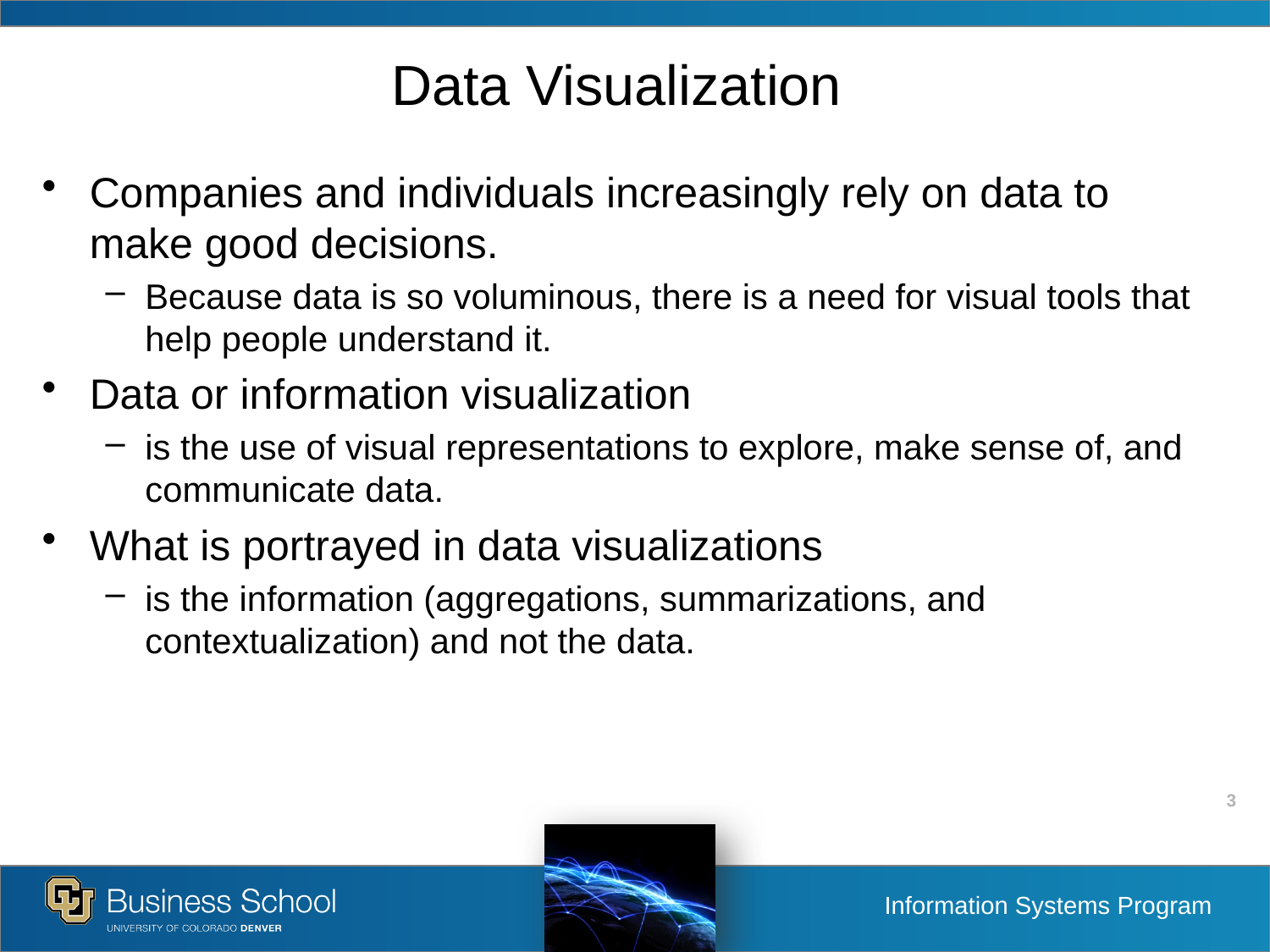

# Data Visualization
Companies and individuals increasingly rely on data to make good decisions.
Because data is so voluminous, there is a need for visual tools that help people understand it.
Data or information visualization
is the use of visual representations to explore, make sense of, and communicate data.
What is portrayed in data visualizations
is the information (aggregations, summarizations, and contextualization) and not the data.